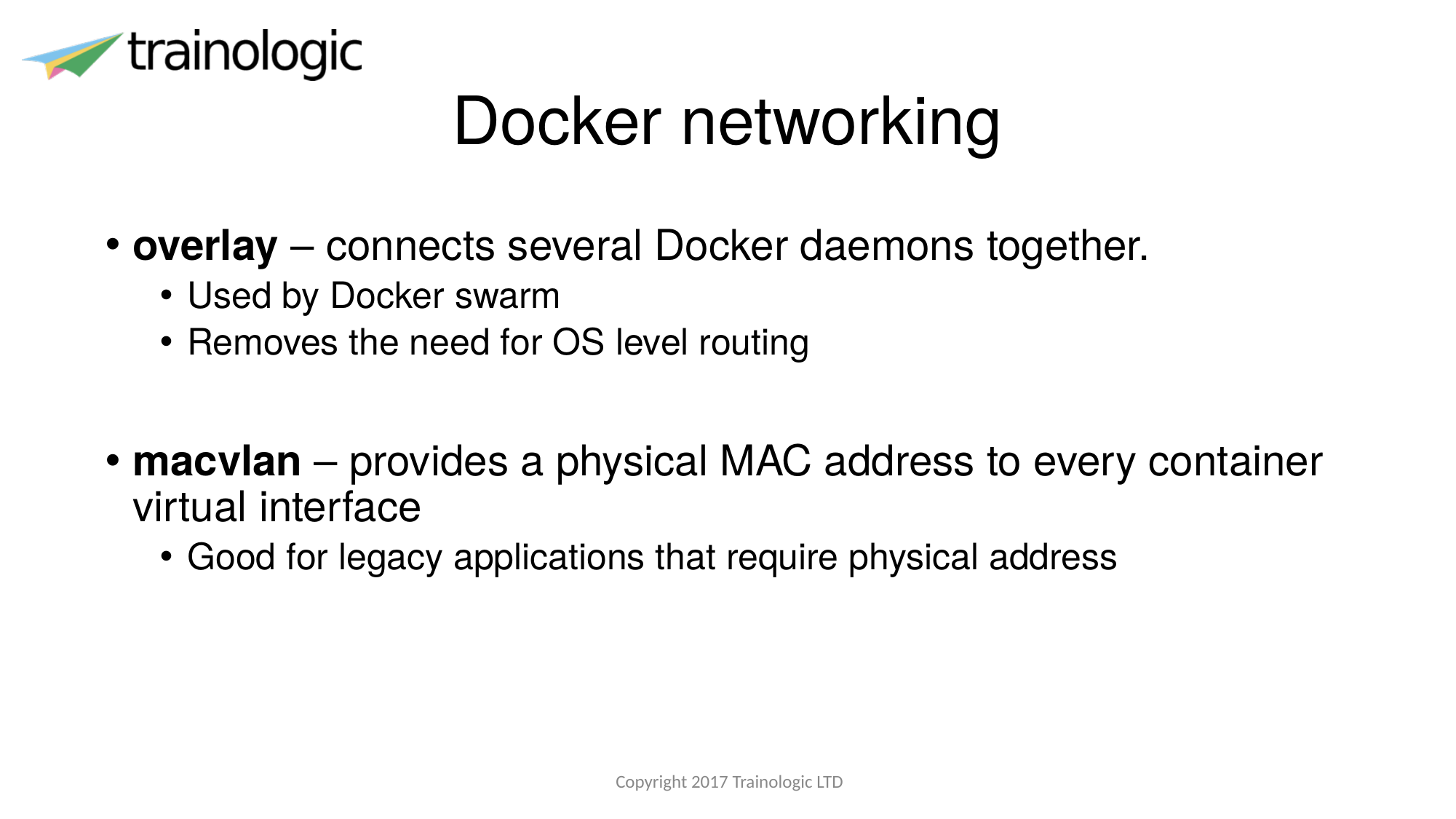

# Docker networking
overlay – connects several Docker daemons together.
Used by Docker swarm
Removes the need for OS level routing

macvlan – provides a physical MAC address to every container virtual interface
Good for legacy applications that require physical address
 Copyright 2017 Trainologic LTD